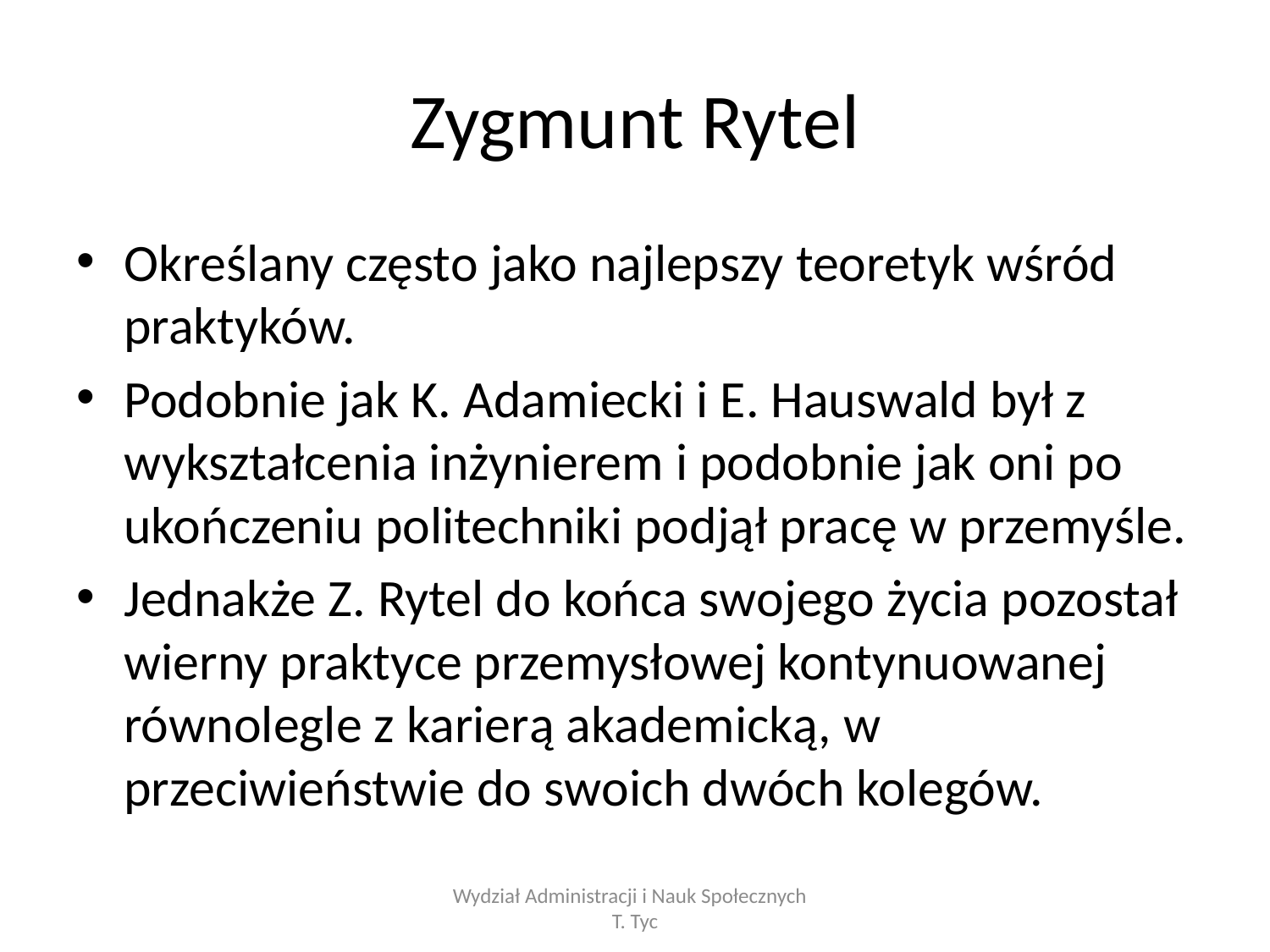

# Zygmunt Rytel
Określany często jako najlepszy teoretyk wśród praktyków.
Podobnie jak K. Adamiecki i E. Hauswald był z wykształcenia inżynierem i podobnie jak oni po ukończeniu politechniki podjął pracę w przemyśle.
Jednakże Z. Rytel do końca swojego życia pozostał wierny praktyce przemysłowej kontynuowanej równolegle z karierą akademicką, w przeciwieństwie do swoich dwóch kolegów.
Wydział Administracji i Nauk Społecznych   T. Tyc